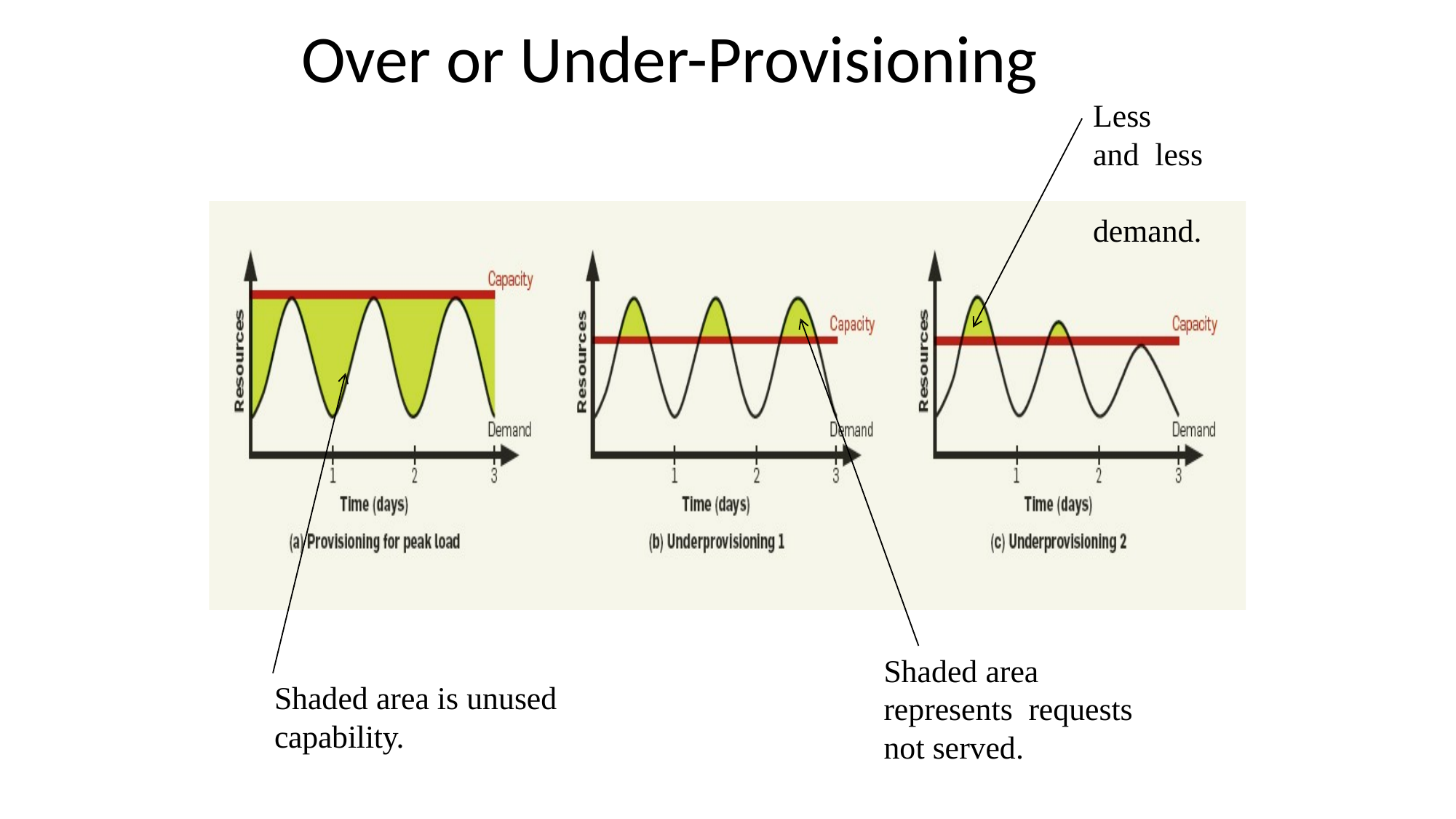

# Over or Under-Provisioning
Less and  less  demand.

Shaded area represents  requests not served.
Shaded area is unused capability.